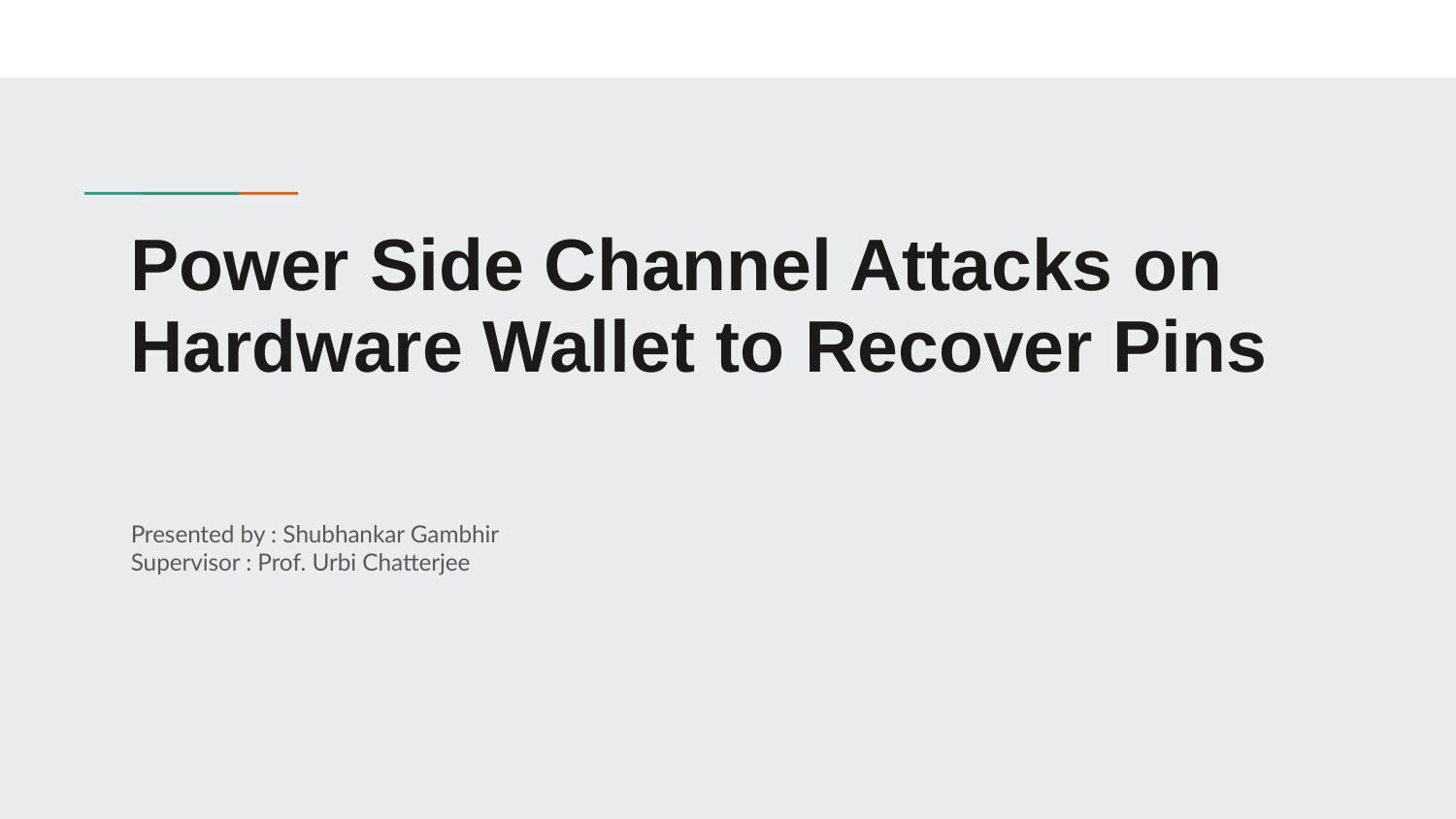

# Power Side Channel Attacks on Hardware Wallet to Recover Pins
Presented by : Shubhankar Gambhir
Supervisor : Prof. Urbi Chatterjee